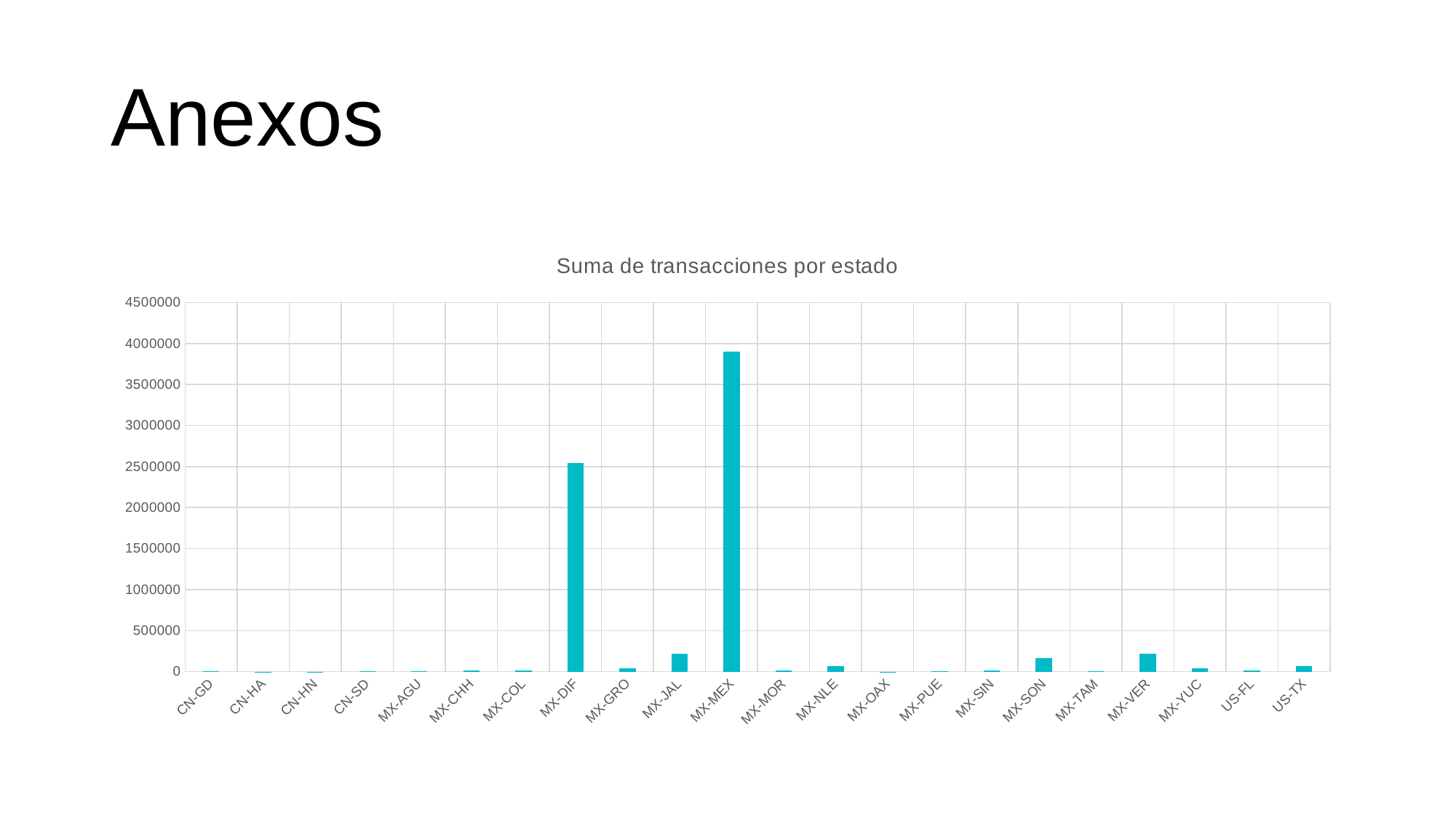

# Anexos

### Chart: Suma de transacciones por estado

| Category | Total |
|---|---|
| CN-GD | 7605.0 |
| CN-HA | 448.0 |
| CN-HN | 464.0 |
| CN-SD | 3014.0 |
| MX-AGU | 6482.0 |
| MX-CHH | 17311.0 |
| MX-COL | 11629.0 |
| MX-DIF | 2543825.0 |
| MX-GRO | 38044.0 |
| MX-JAL | 222846.0 |
| MX-MEX | 3900236.0 |
| MX-MOR | 10343.0 |
| MX-NLE | 64370.0 |
| MX-OAX | 219.0 |
| MX-PUE | 5647.0 |
| MX-SIN | 12933.0 |
| MX-SON | 169359.0 |
| MX-TAM | 6189.0 |
| MX-VER | 217505.0 |
| MX-YUC | 42259.0 |
| US-FL | 10537.0 |
| US-TX | 67577.0 |